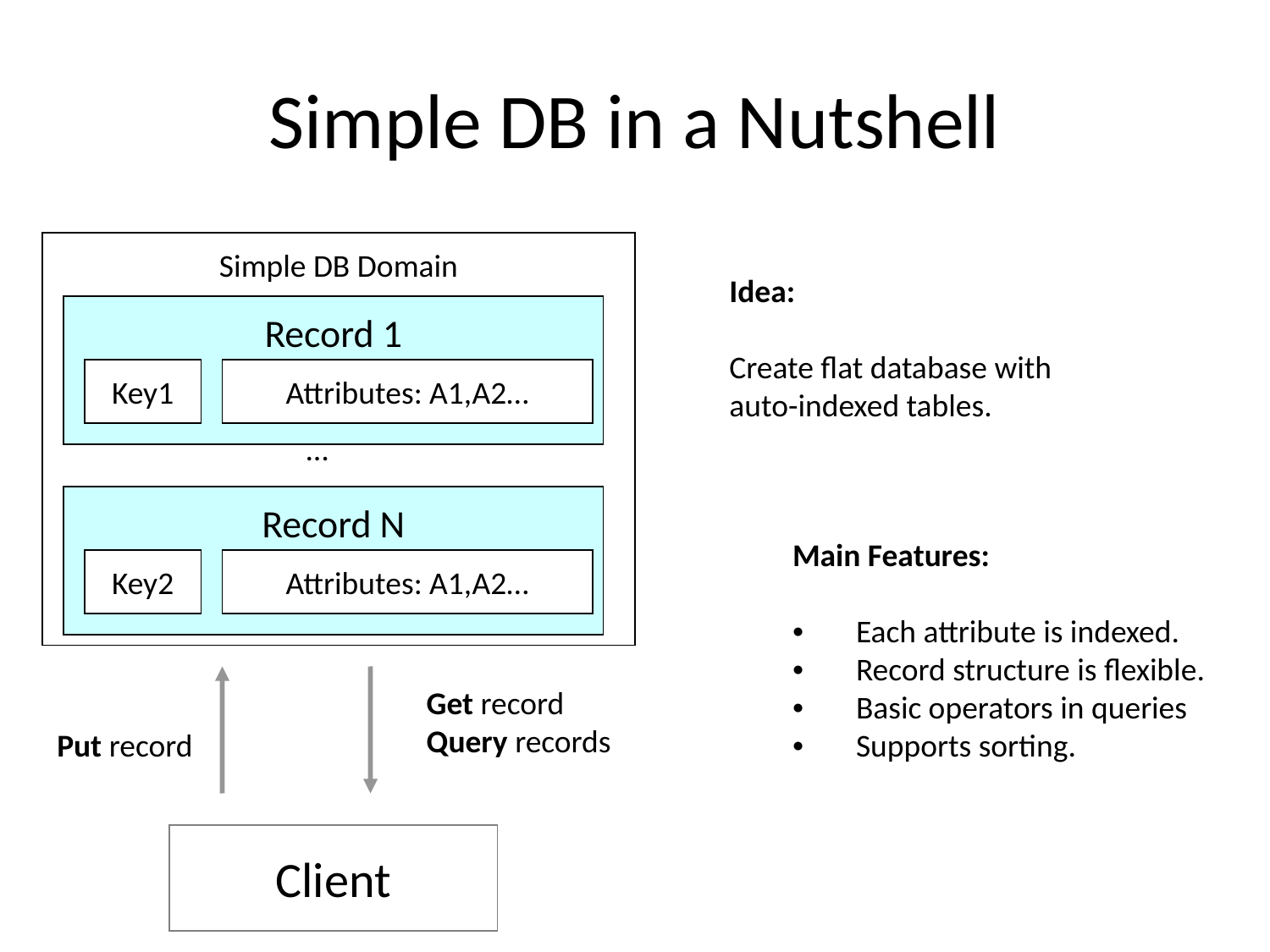

# Simple DB in a Nutshell
Simple DB Domain
Idea:

Create flat database with
auto-indexed tables.
Record 1
Key1
Attributes: A1,A2…
…
Record N
Main Features:

Each attribute is indexed.
Record structure is flexible.
Basic operators in queries
Supports sorting.
Key2
Attributes: A1,A2…

Get record
Query records
Put record
Client